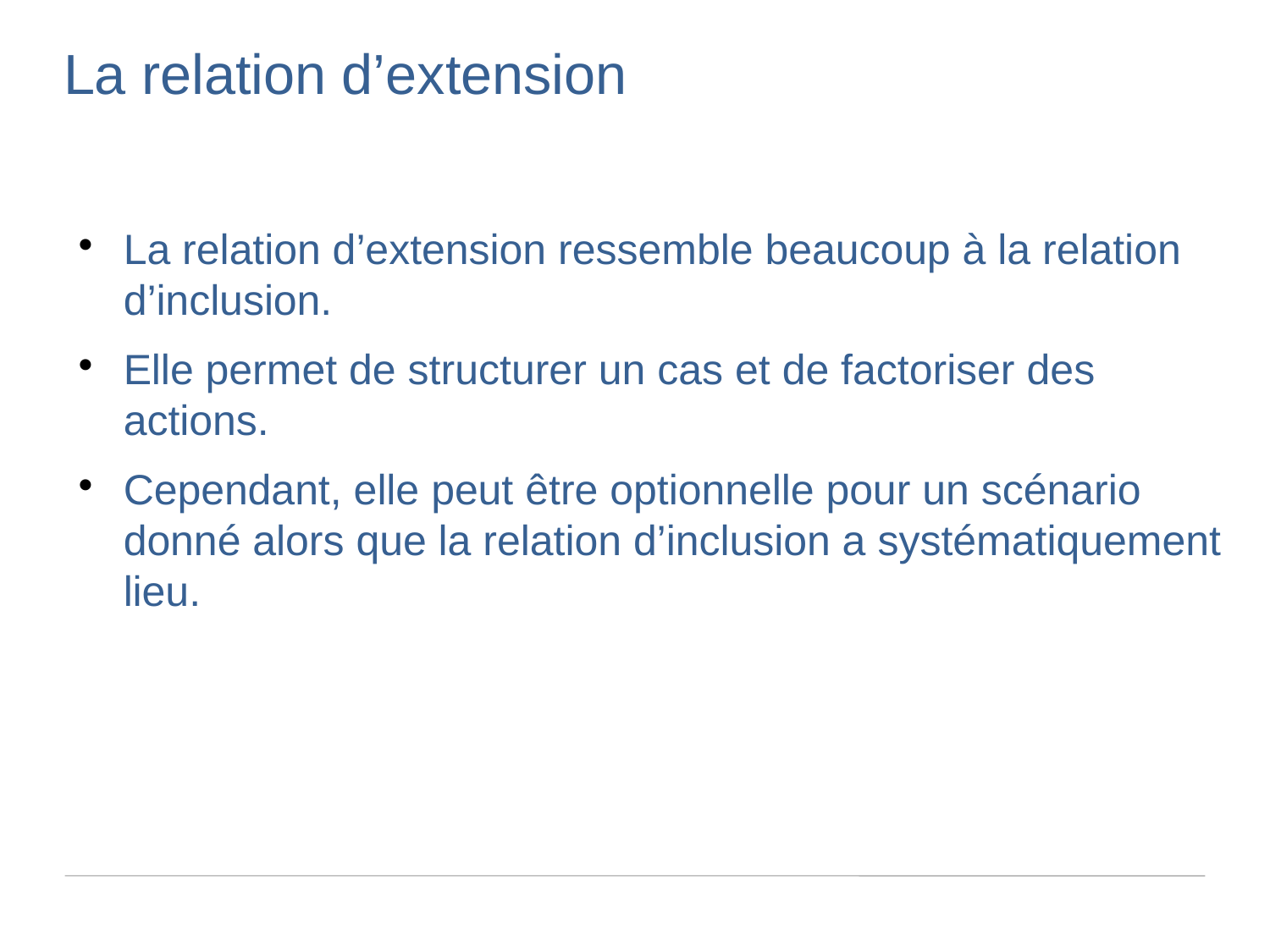

La relation d’extension
La relation d’extension ressemble beaucoup à la relation d’inclusion.
Elle permet de structurer un cas et de factoriser des actions.
Cependant, elle peut être optionnelle pour un scénario donné alors que la relation d’inclusion a systématiquement lieu.